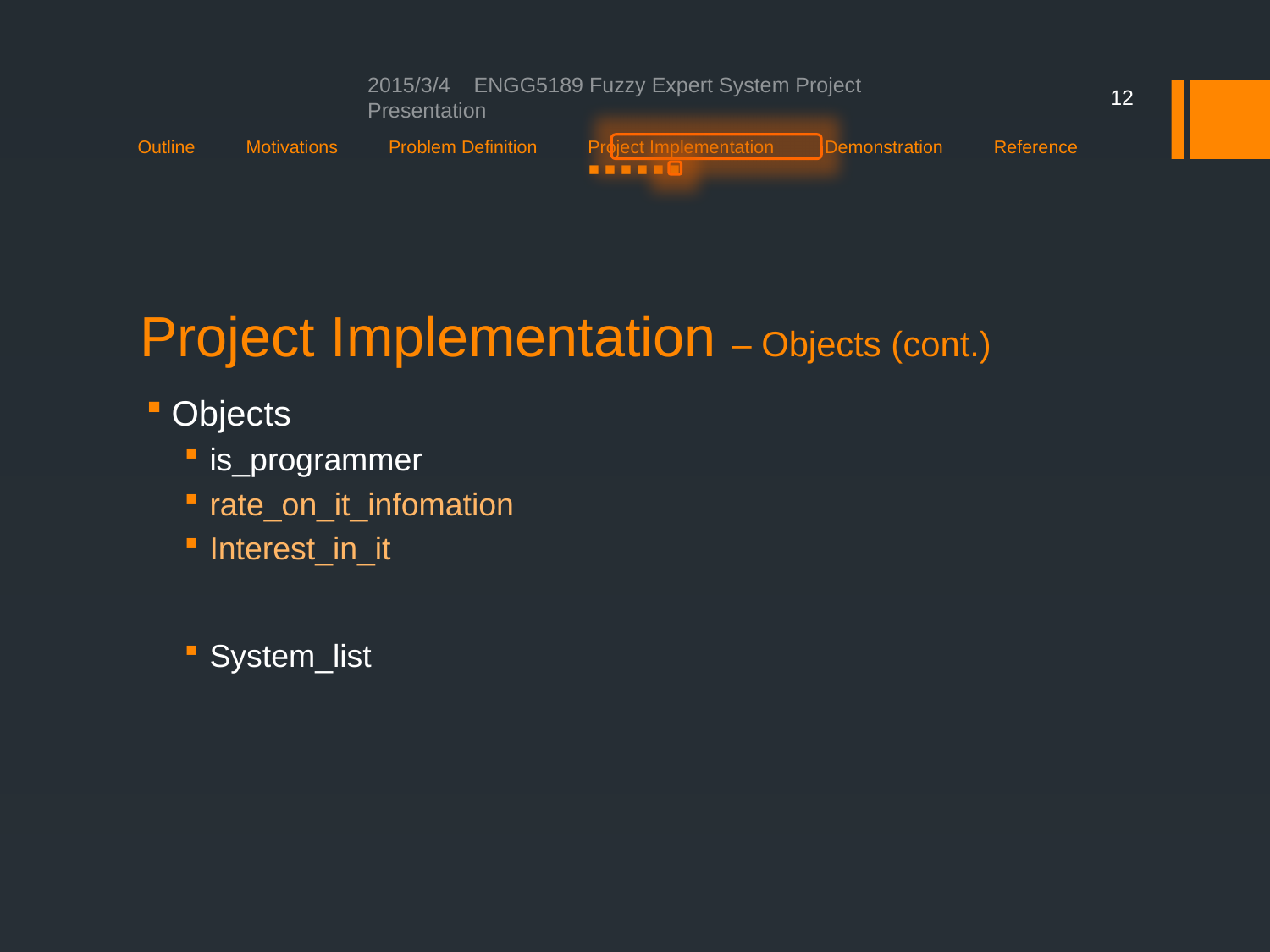

2015/3/4    ENGG5189 Fuzzy Expert System Project Presentation
12
Outline          Motivations          Problem Definition          Project Implementation          Demonstration          Reference
                                                                                         ■ ■ ■ ■ ■ ■

# Project Implementation – Objects (cont.)
Objects
is_programmer
rate_on_it_infomation
Interest_in_it

System_list